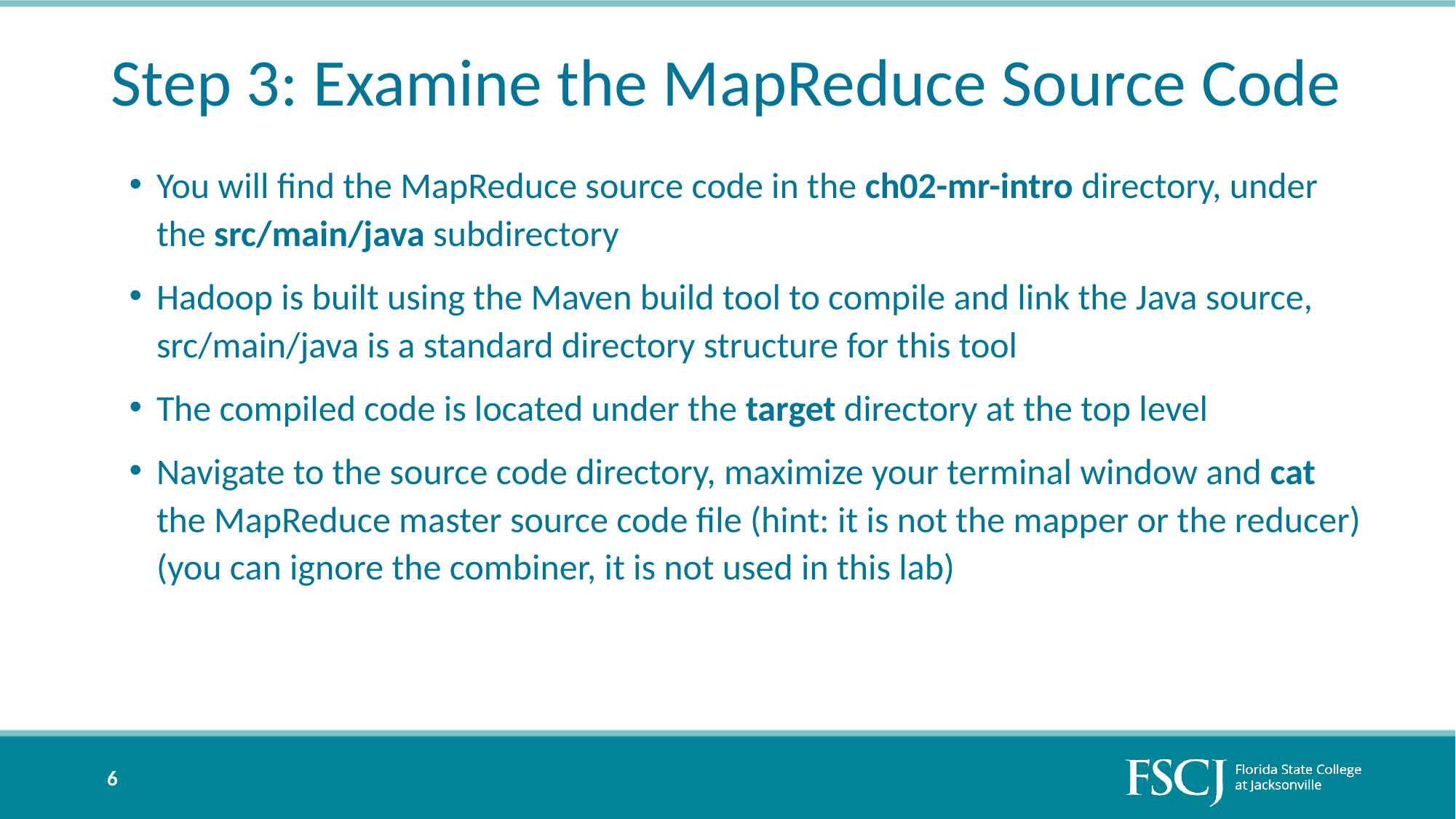

# Step 3: Examine the MapReduce Source Code

You will find the MapReduce source code in the ch02-mr-intro directory, under the src/main/java subdirectory
Hadoop is built using the Maven build tool to compile and link the Java source, src/main/java is a standard directory structure for this tool
The compiled code is located under the target directory at the top level
Navigate to the source code directory, maximize your terminal window and cat the MapReduce master source code file (hint: it is not the mapper or the reducer) (you can ignore the combiner, it is not used in this lab)